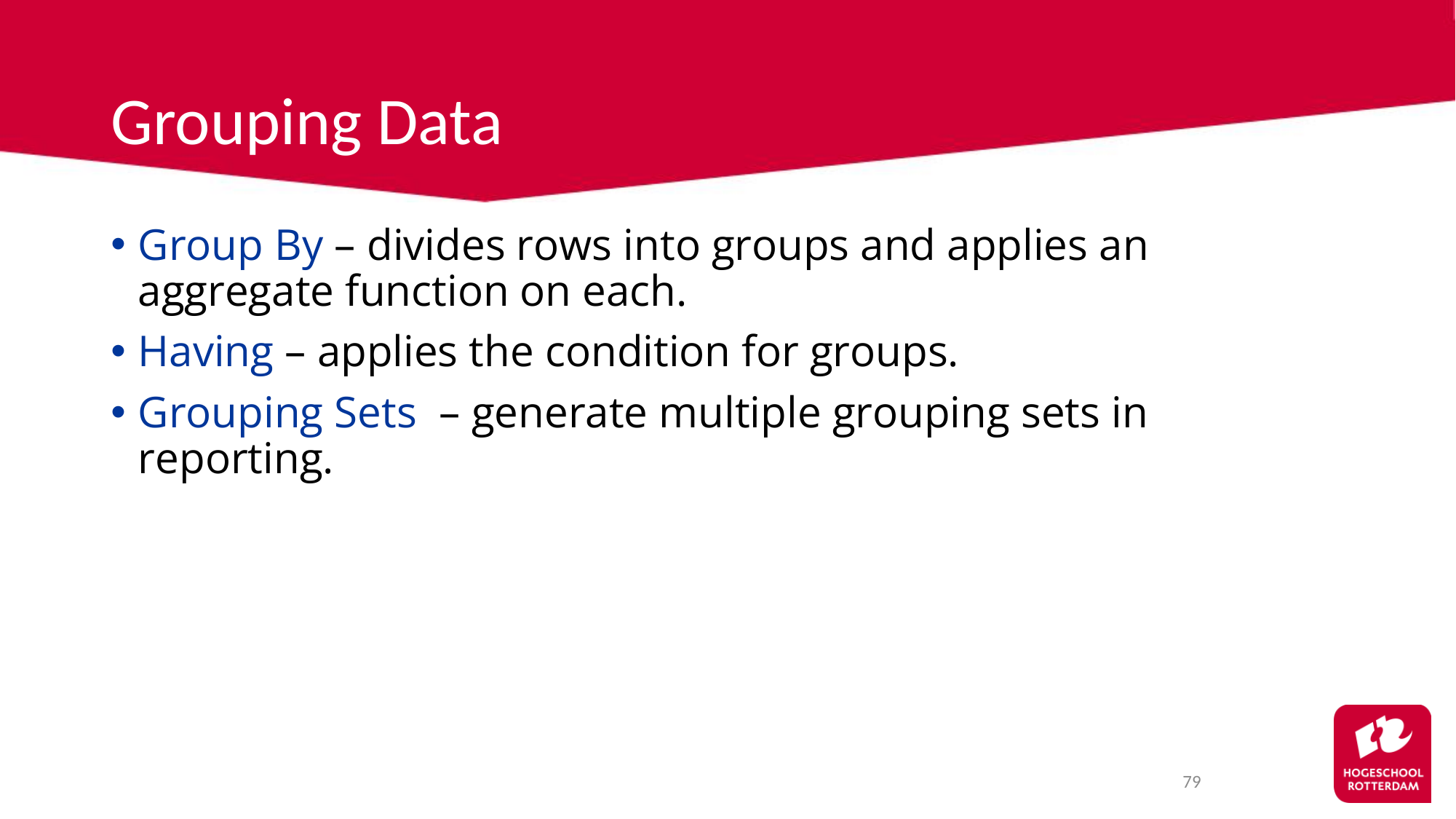

# Grouping Data
Group By – divides rows into groups and applies an aggregate function on each.
Having – applies the condition for groups.
Grouping Sets  – generate multiple grouping sets in reporting.

79